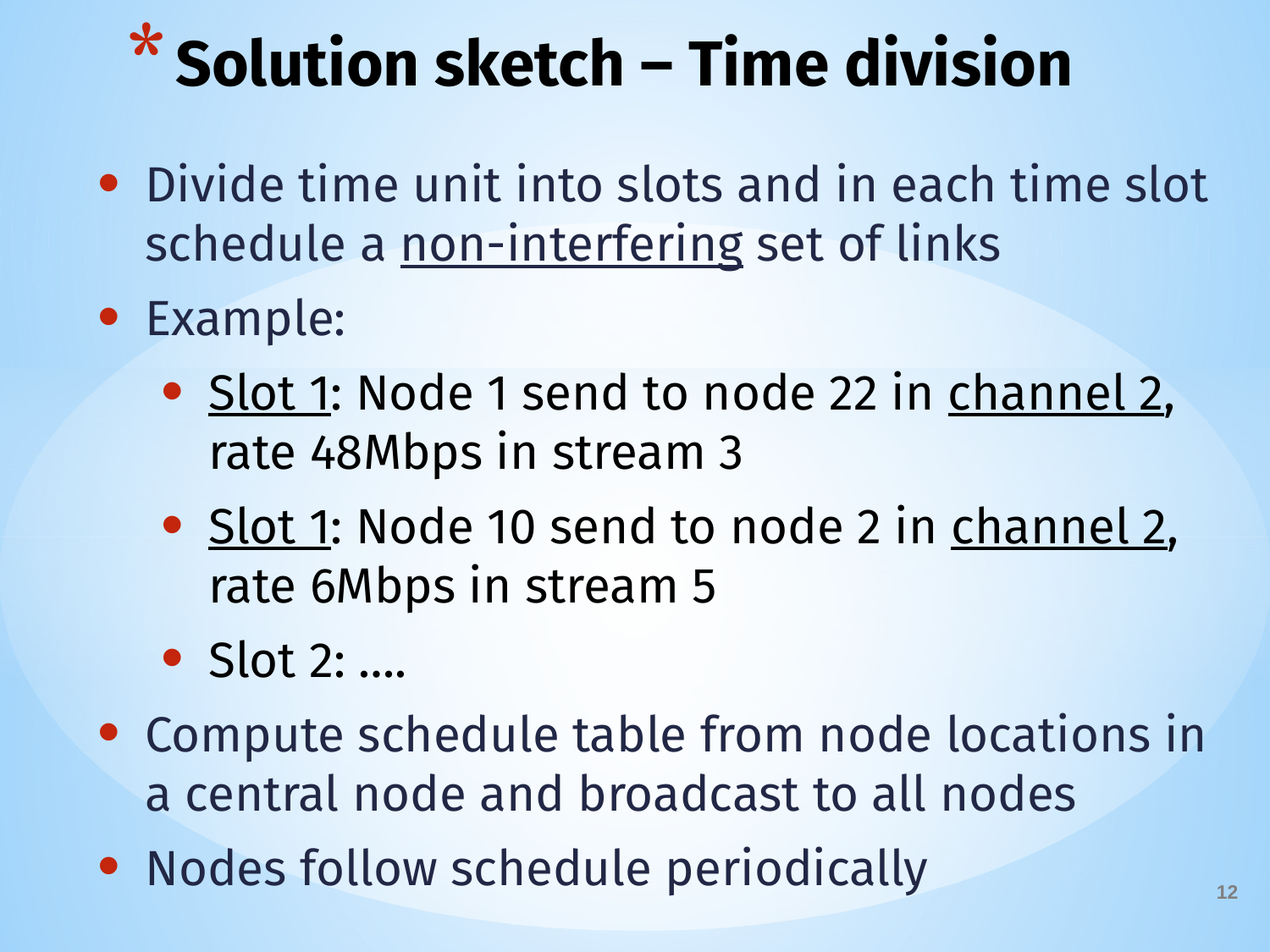

# Solution sketch – Time division
Divide time unit into slots and in each time slot schedule a non-interfering set of links
Example:
Slot 1: Node 1 send to node 22 in channel 2, rate 48Mbps in stream 3
Slot 1: Node 10 send to node 2 in channel 2, rate 6Mbps in stream 5
Slot 2: ….
Compute schedule table from node locations in a central node and broadcast to all nodes
Nodes follow schedule periodically

12